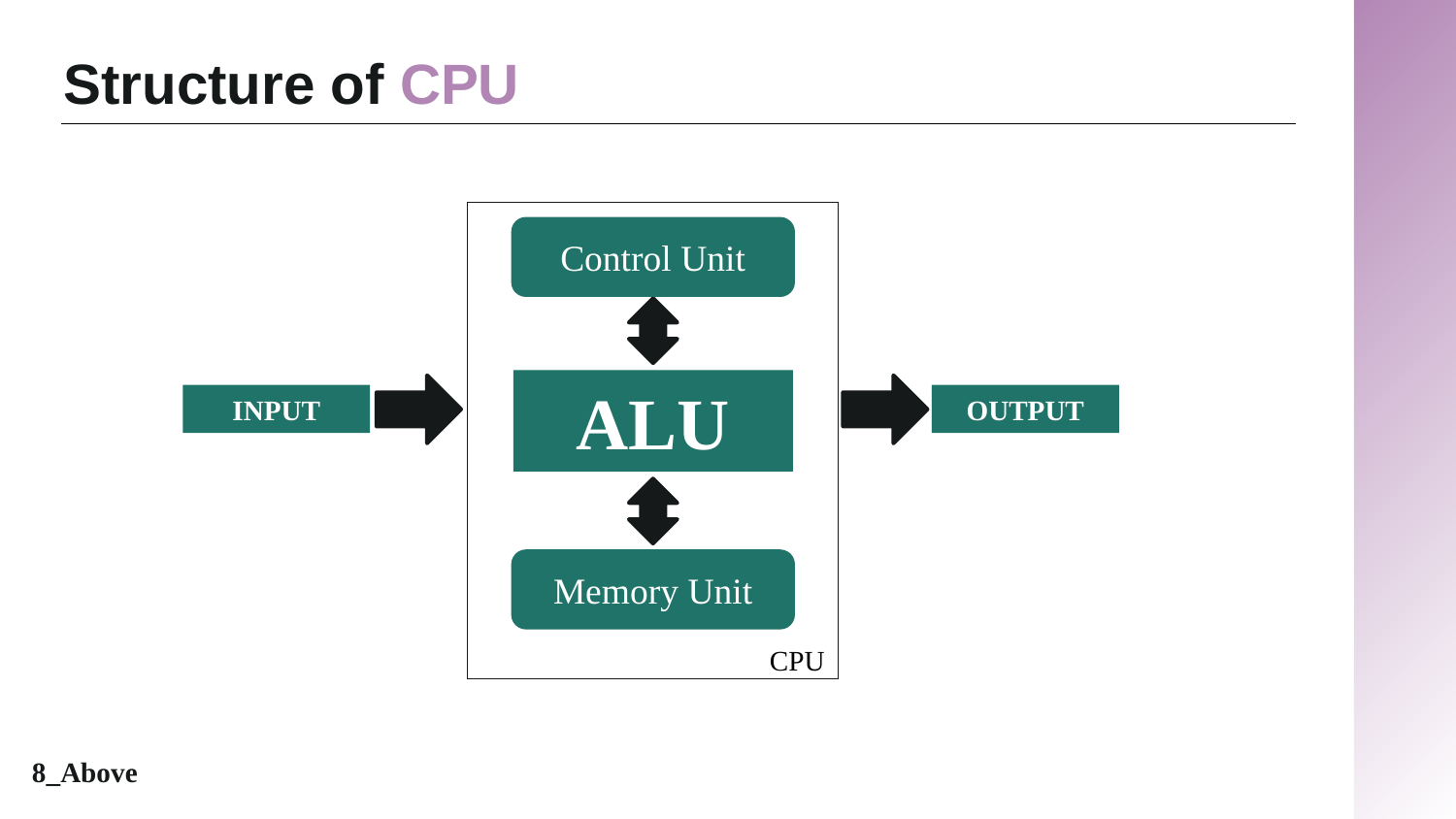

Structure of CPU

Control Unit

ALU

OUTPUT
INPUT

Memory Unit
CPU
8_Above